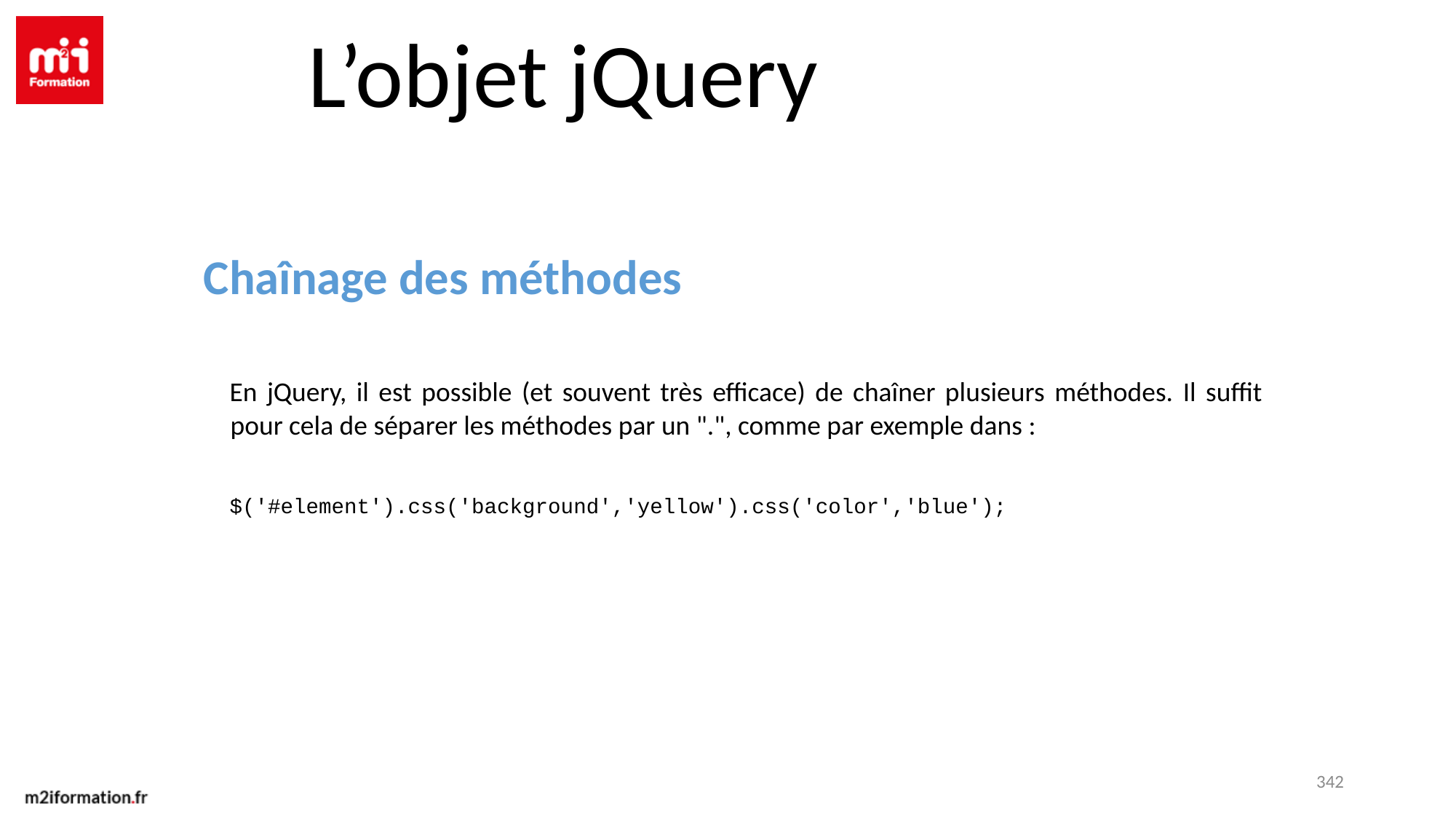

L’objet jQuery

Chaînage des méthodes

En jQuery, il est possible (et souvent très efficace) de chaîner plusieurs méthodes. Il suffit pour cela de séparer les méthodes par un ".", comme par exemple dans :

$('#element').css('background','yellow').css('color','blue');
342